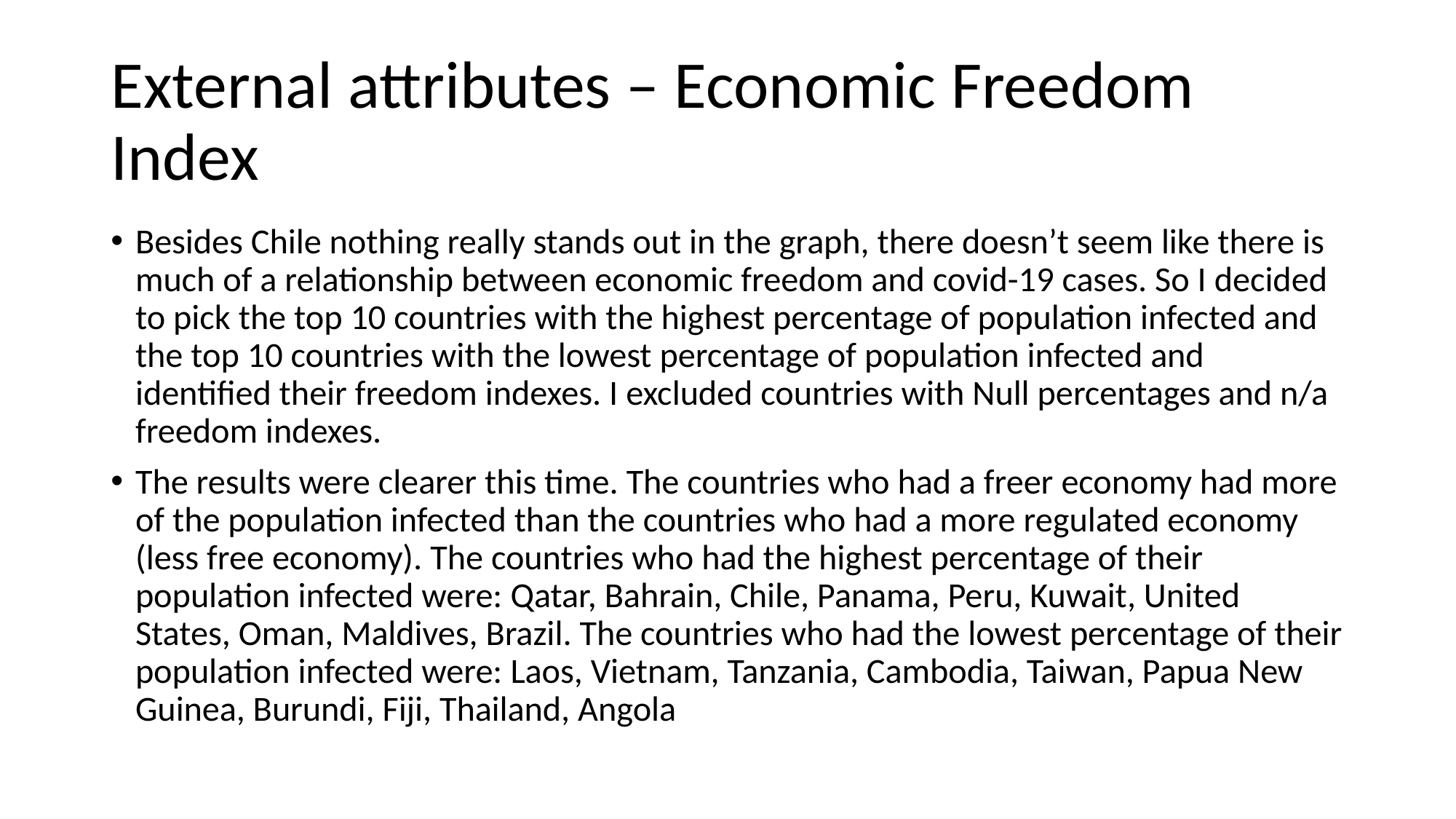

# External attributes – Economic Freedom Index
Besides Chile nothing really stands out in the graph, there doesn’t seem like there is much of a relationship between economic freedom and covid-19 cases. So I decided to pick the top 10 countries with the highest percentage of population infected and the top 10 countries with the lowest percentage of population infected and identified their freedom indexes. I excluded countries with Null percentages and n/a freedom indexes.
The results were clearer this time. The countries who had a freer economy had more of the population infected than the countries who had a more regulated economy (less free economy). The countries who had the highest percentage of their population infected were: Qatar, Bahrain, Chile, Panama, Peru, Kuwait, United States, Oman, Maldives, Brazil. The countries who had the lowest percentage of their population infected were: Laos, Vietnam, Tanzania, Cambodia, Taiwan, Papua New Guinea, Burundi, Fiji, Thailand, Angola